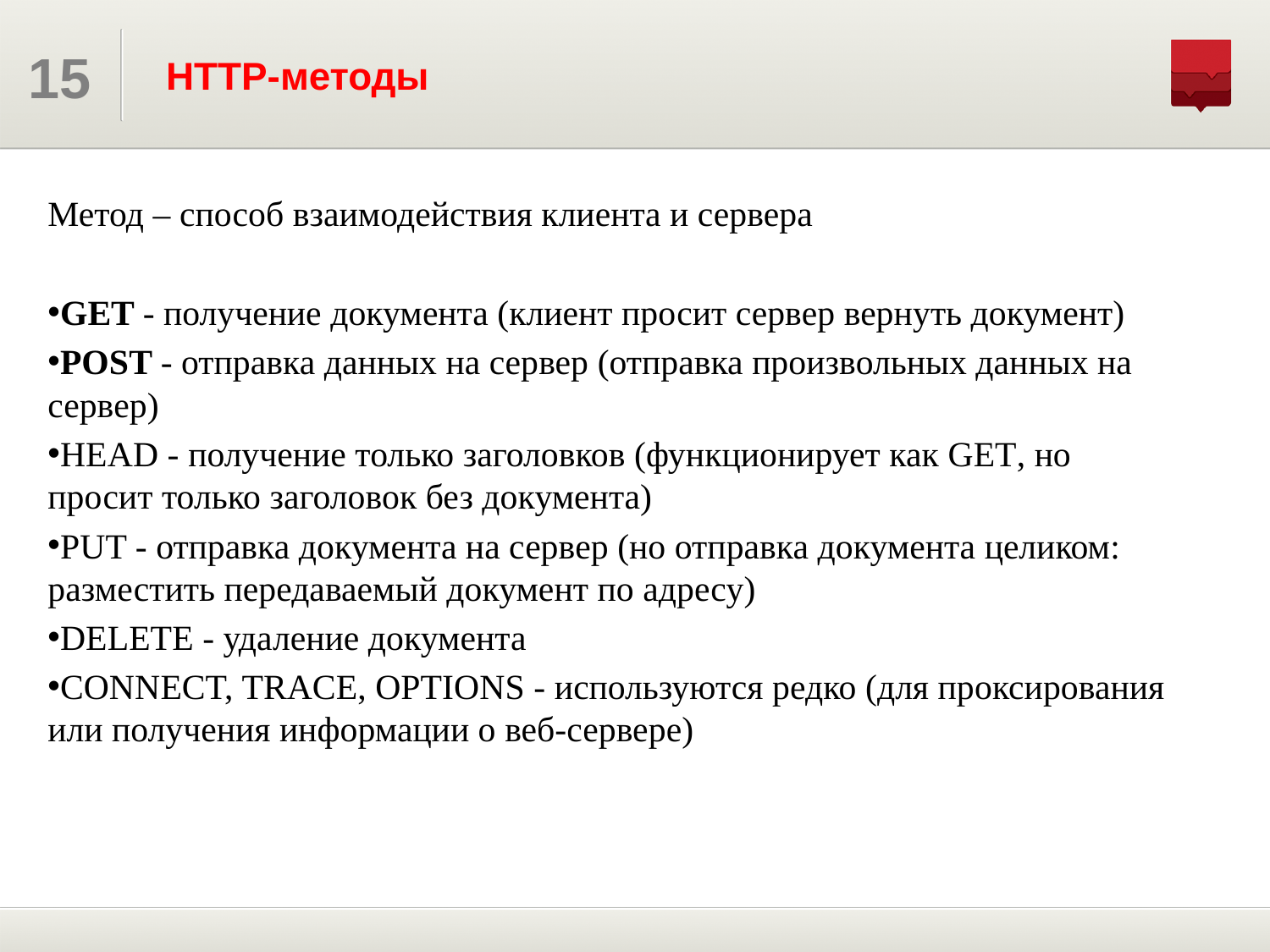

# HTTP-методы
Метод – способ взаимодействия клиента и сервера

GET - получение документа (клиент просит сервер вернуть документ)
POST - отправка данных на сервер (отправка произвольных данных на сервер)
HEAD - получение только заголовков (функционирует как GET, но просит только заголовок без документа)
PUT - отправка документа на сервер (но отправка документа целиком: разместить передаваемый документ по адресу)
DELETE - удаление документа
CONNECT, TRACE, OPTIONS - используются редко (для проксирования или получения информации о веб-сервере)